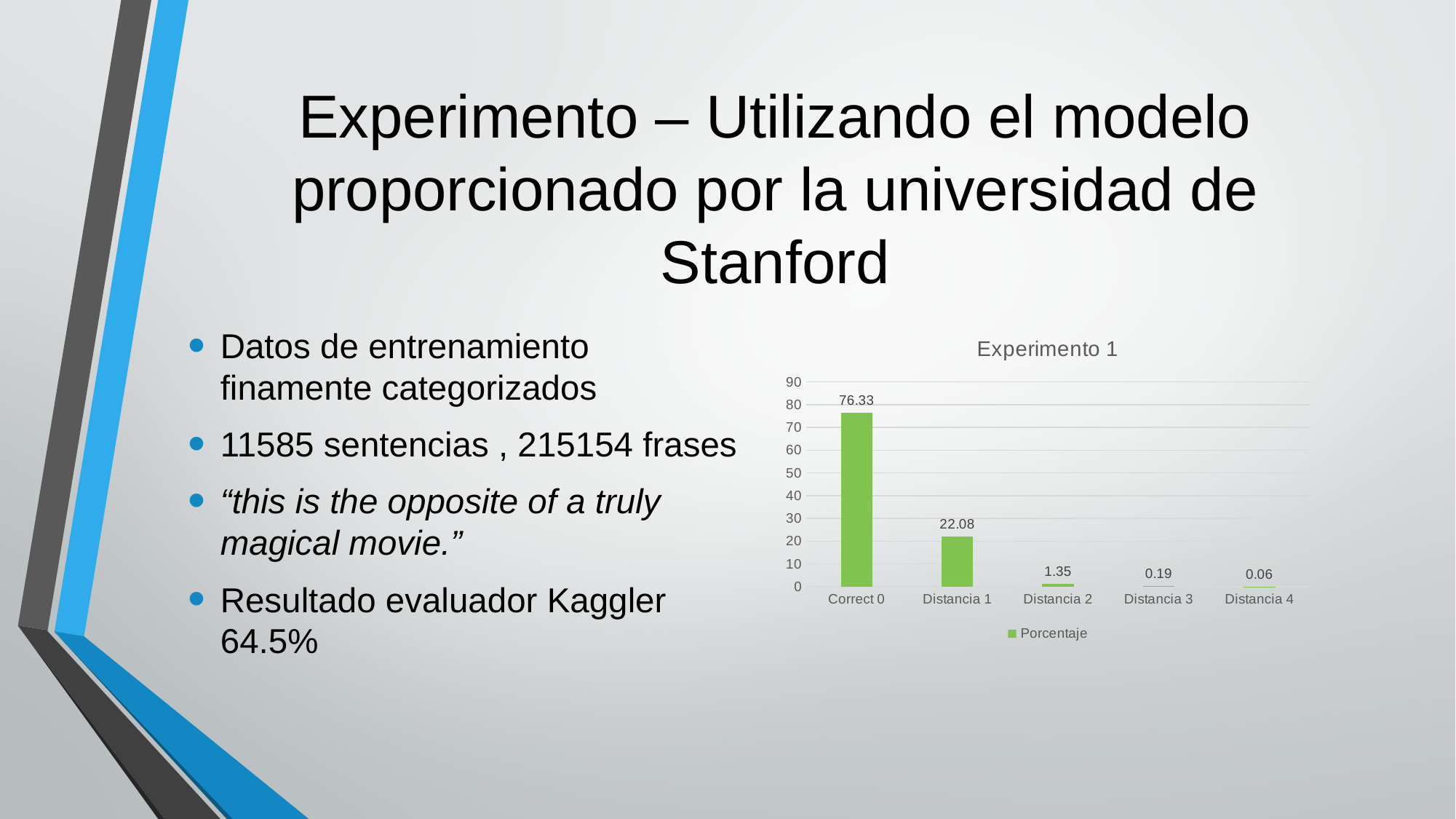

# Experimento – Utilizando el modelo proporcionado por la universidad de Stanford
Datos de entrenamiento finamente categorizados
11585 sentencias , 215154 frases
“this is the opposite of a truly magical movie.”
Resultado evaluador Kaggler  64.5%

### Chart: Experimento 1

| Category | Porcentaje |
|---|---|
| Correct 0 | 76.33 |
| Distancia 1 | 22.08 |
| Distancia 2 | 1.35 |
| Distancia 3 | 0.19 |
| Distancia 4 | 0.06 |